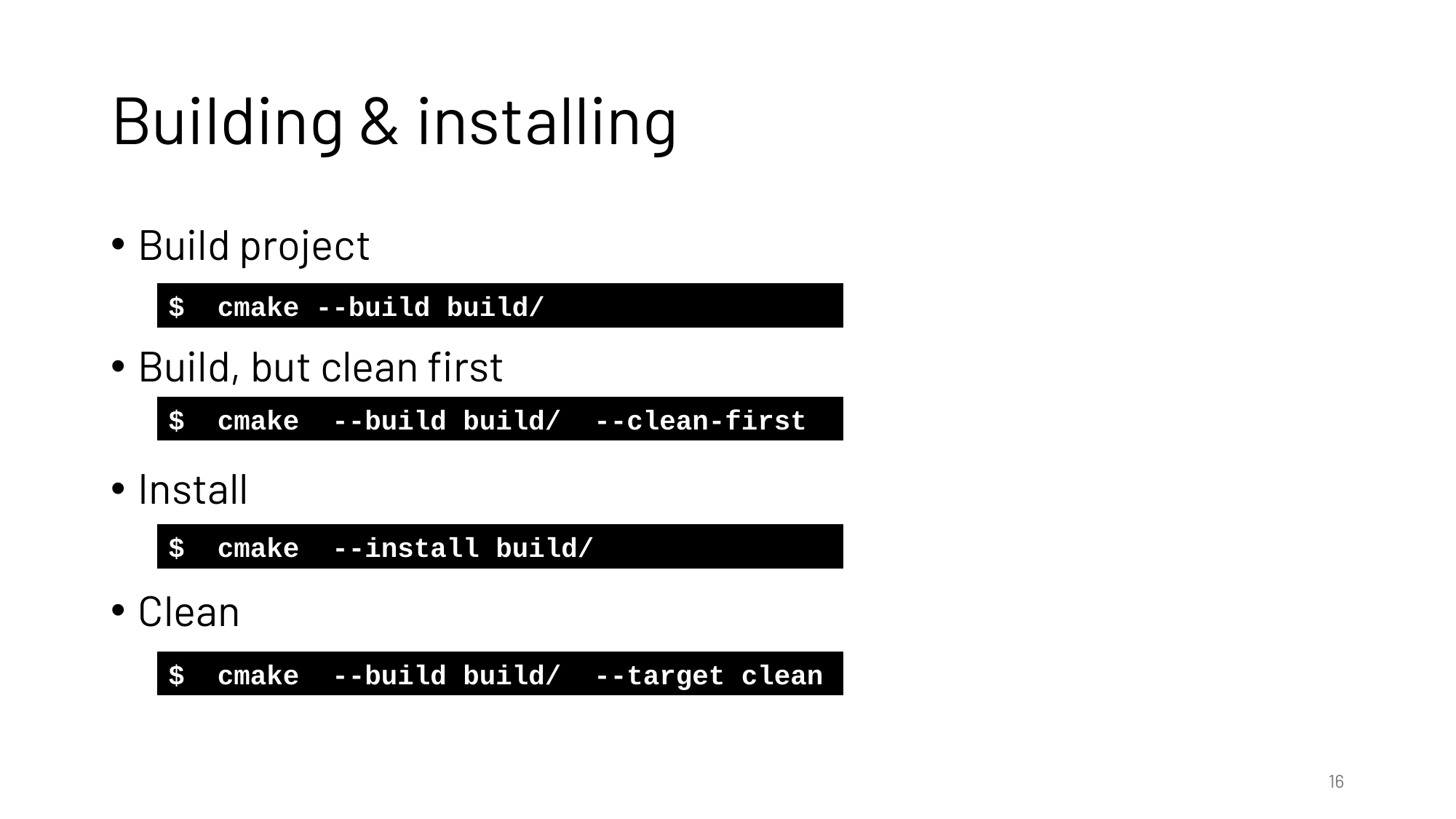

# Building & installing
Build project

Build, but clean first

Install

Clean

$  cmake --build build/
$  cmake  --build build/  --clean-first
$  cmake  --install build/
$  cmake  --build build/  --target clean
16